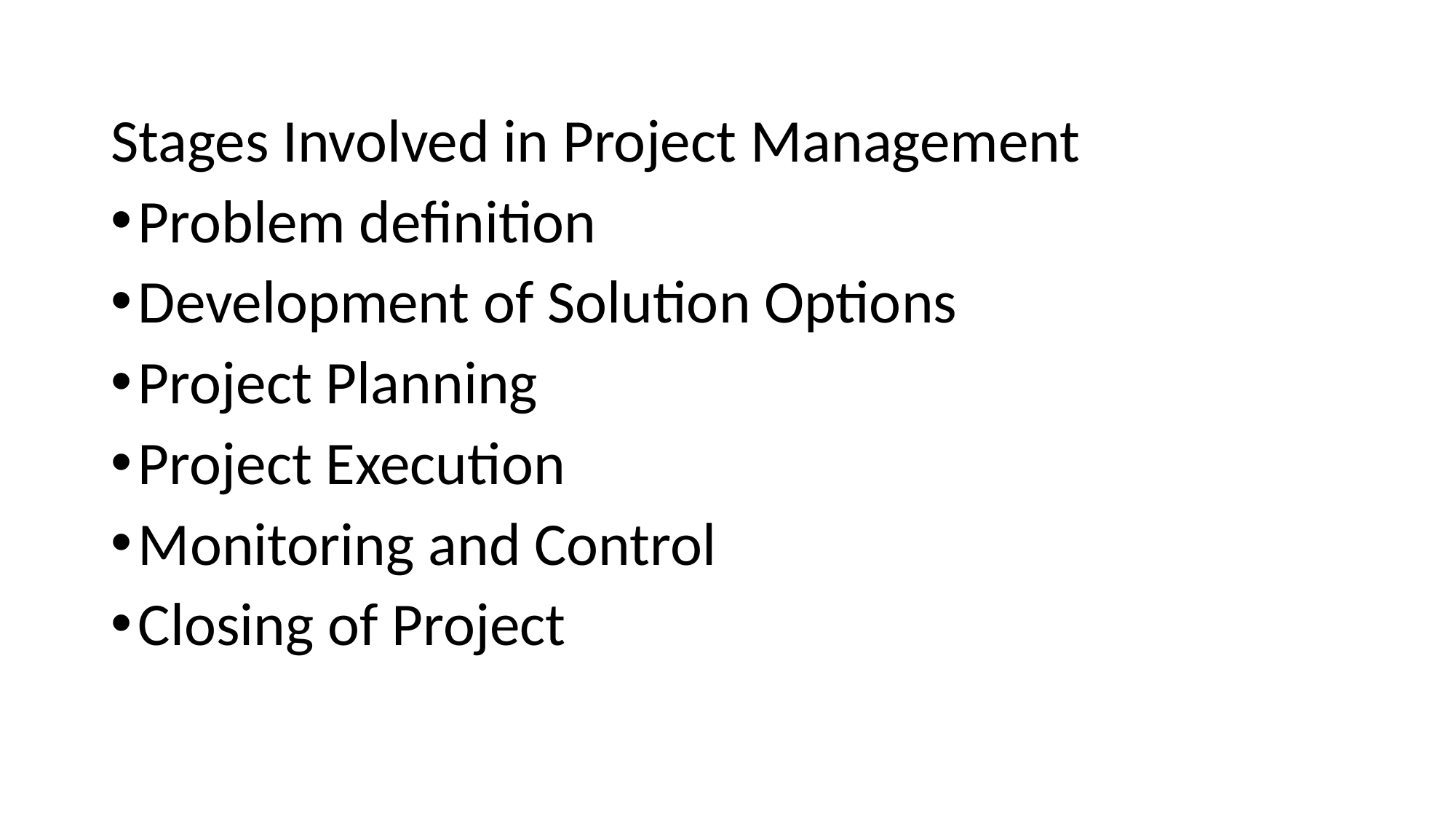

Stages Involved in Project Management
Problem definition
Development of Solution Options
Project Planning
Project Execution
Monitoring and Control
Closing of Project